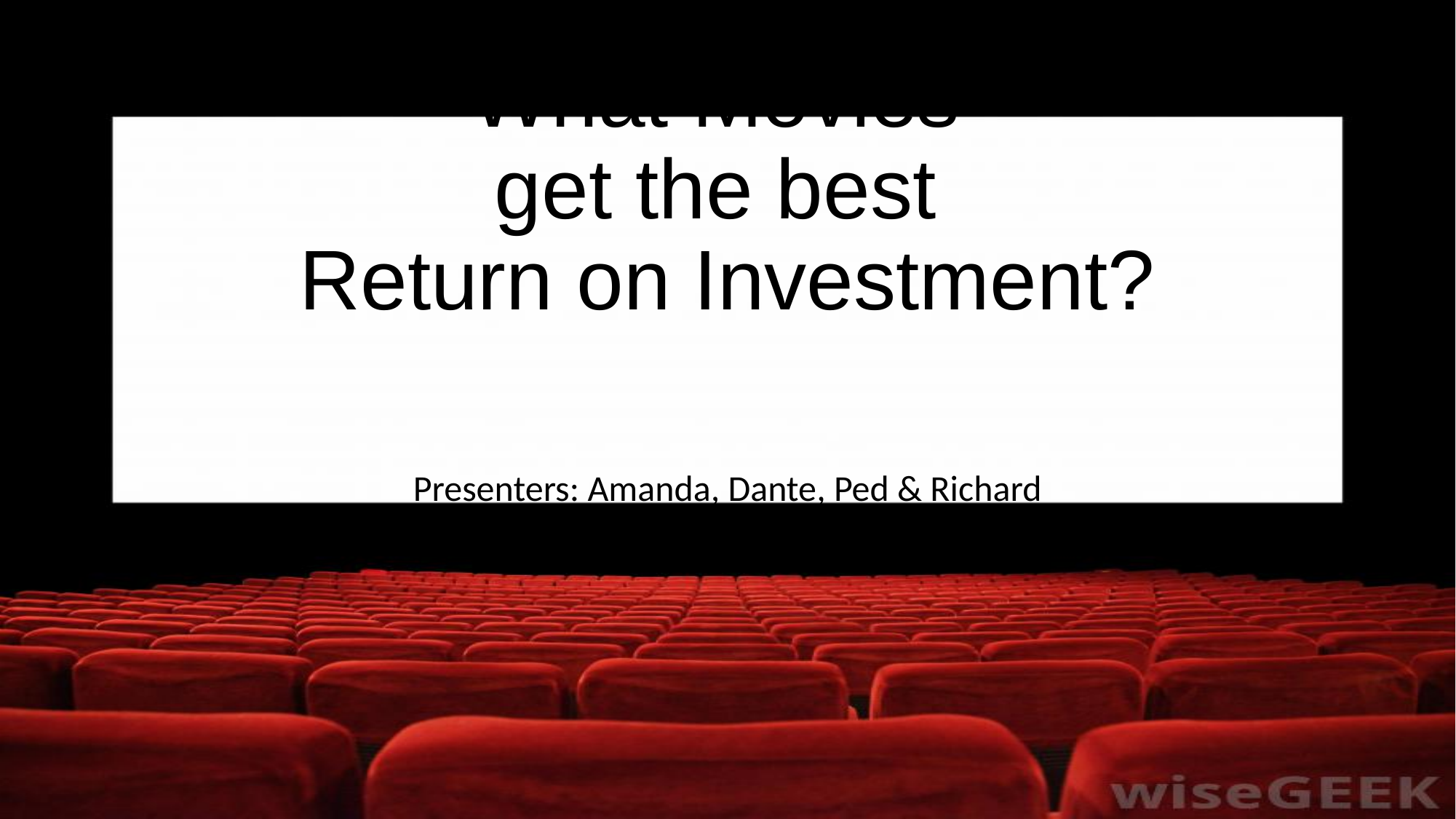

# What Movies get the best Return on Investment?

Presenters: Amanda, Dante, Ped & Richard